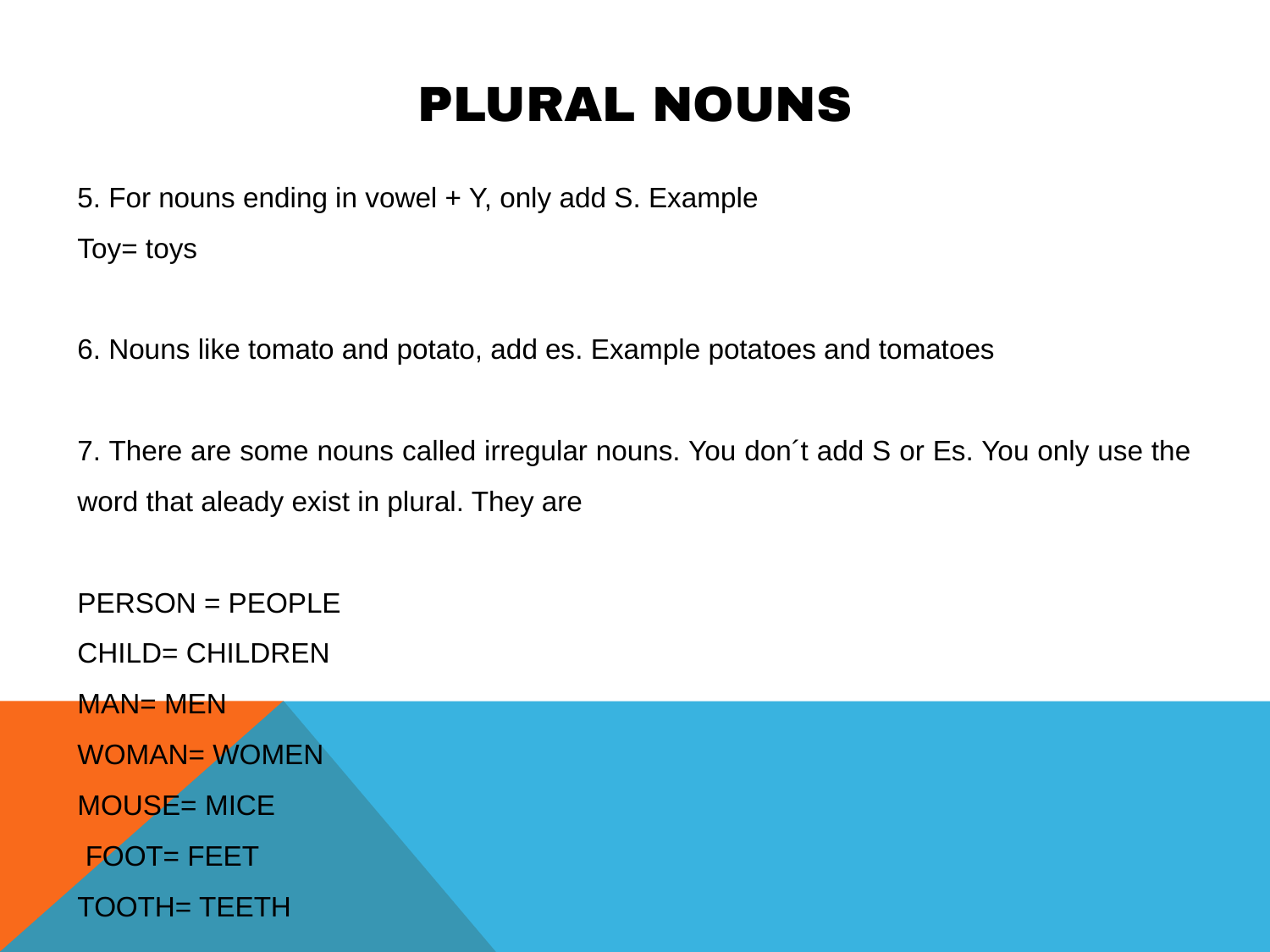

PLURAL NOUNS
5. For nouns ending in vowel + Y, only add S. Example
Toy= toys

6. Nouns like tomato and potato, add es. Example potatoes and tomatoes

7. There are some nouns called irregular nouns. You don´t add S or Es. You only use the word that aleady exist in plural. They are

PERSON = PEOPLE
CHILD= CHILDREN
MAN= MEN
WOMAN= WOMEN
MOUSE= MICE
 FOOT= FEET
TOOTH= TEETH